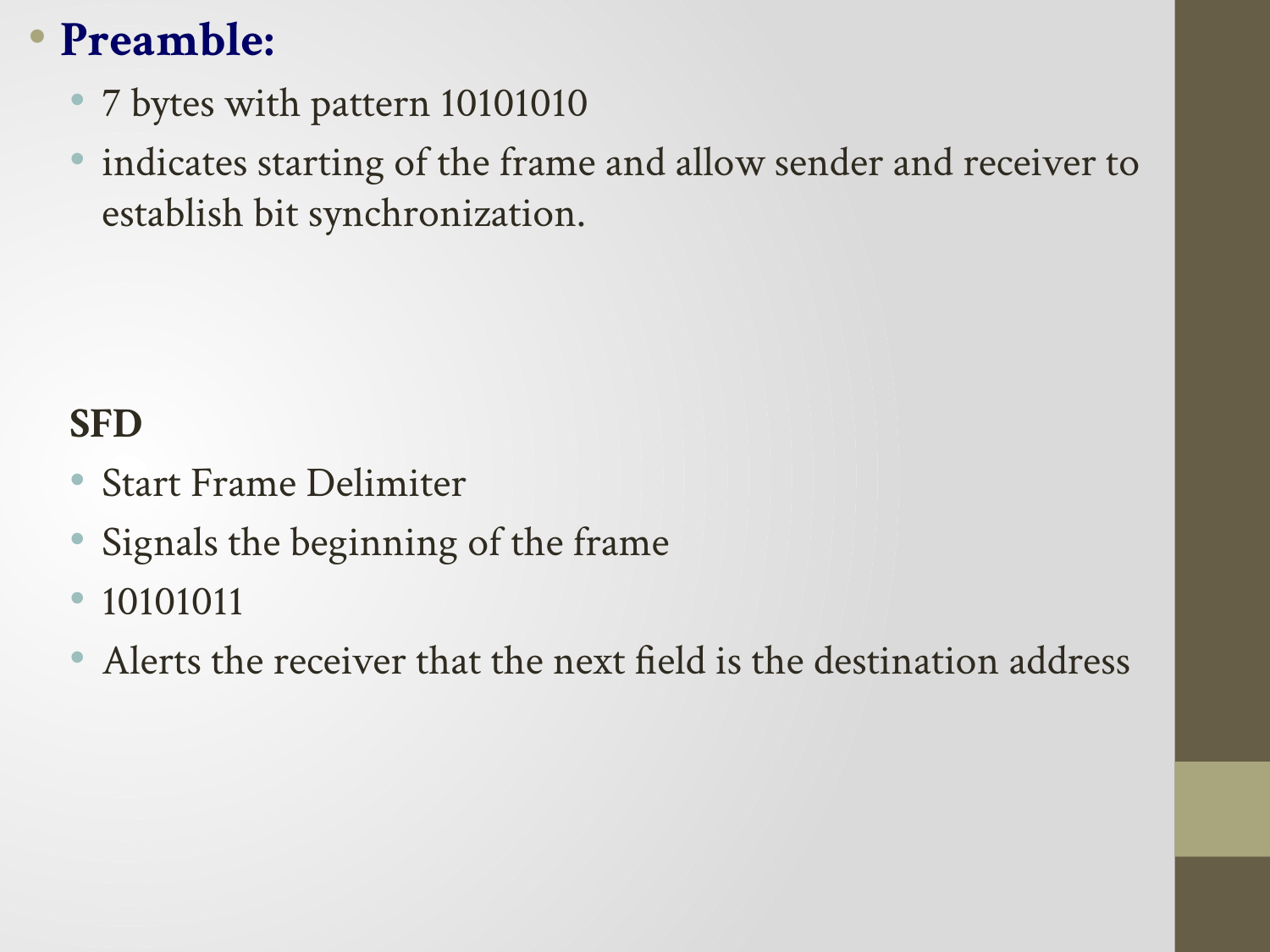

Preamble:
7 bytes with pattern 10101010
indicates starting of the frame and allow sender and receiver to establish bit synchronization.

SFD
Start Frame Delimiter
Signals the beginning of the frame
10101011
Alerts the receiver that the next field is the destination address